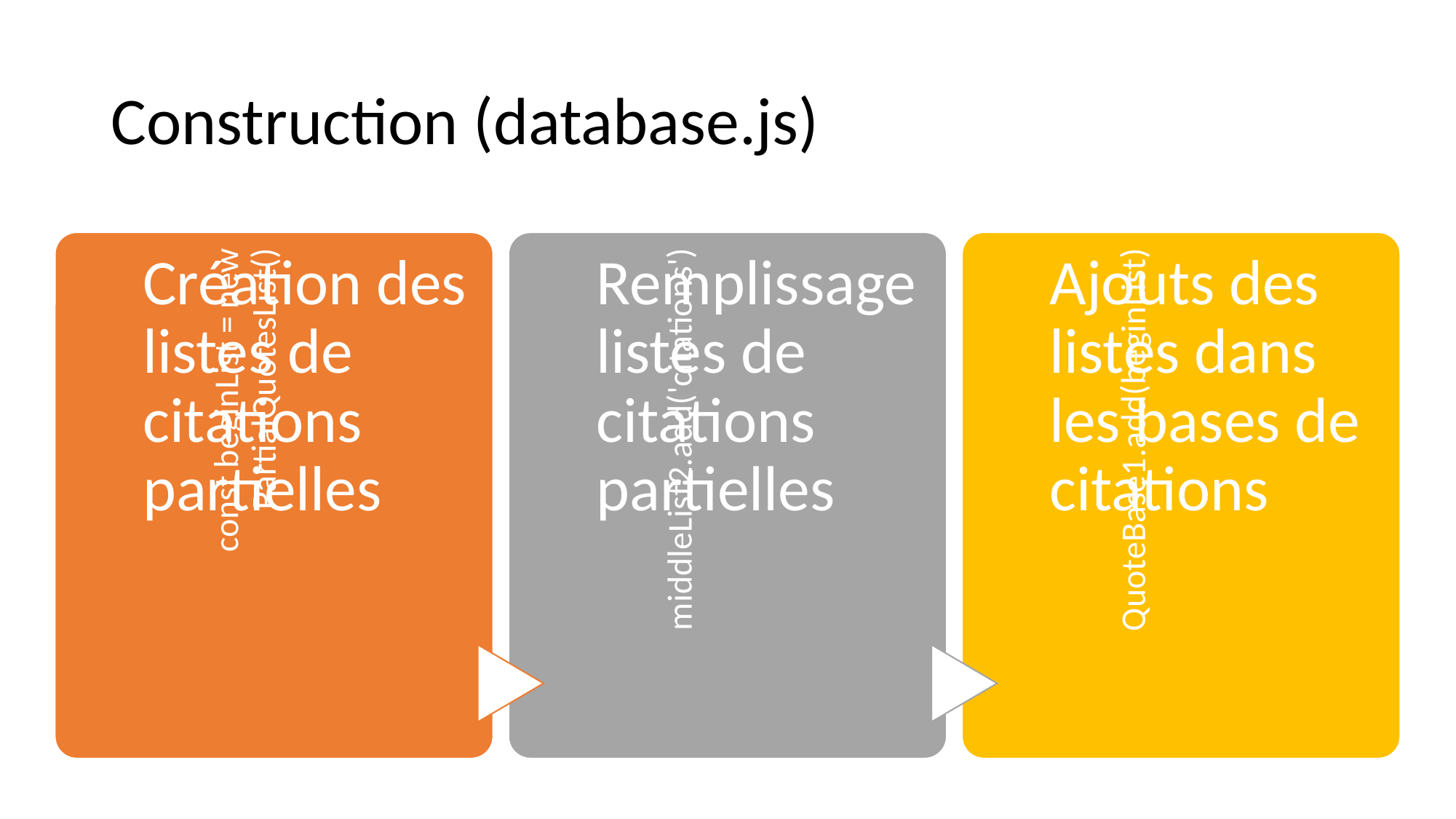

# Construction (database.js)
const beginList = new PartialQuotesList()
Création des listes de citations partielles
middleList2.add('citations')
Remplissage listes de citations partielles
QuoteBase1.add(beginList)
Ajouts des listes dans les bases de citations